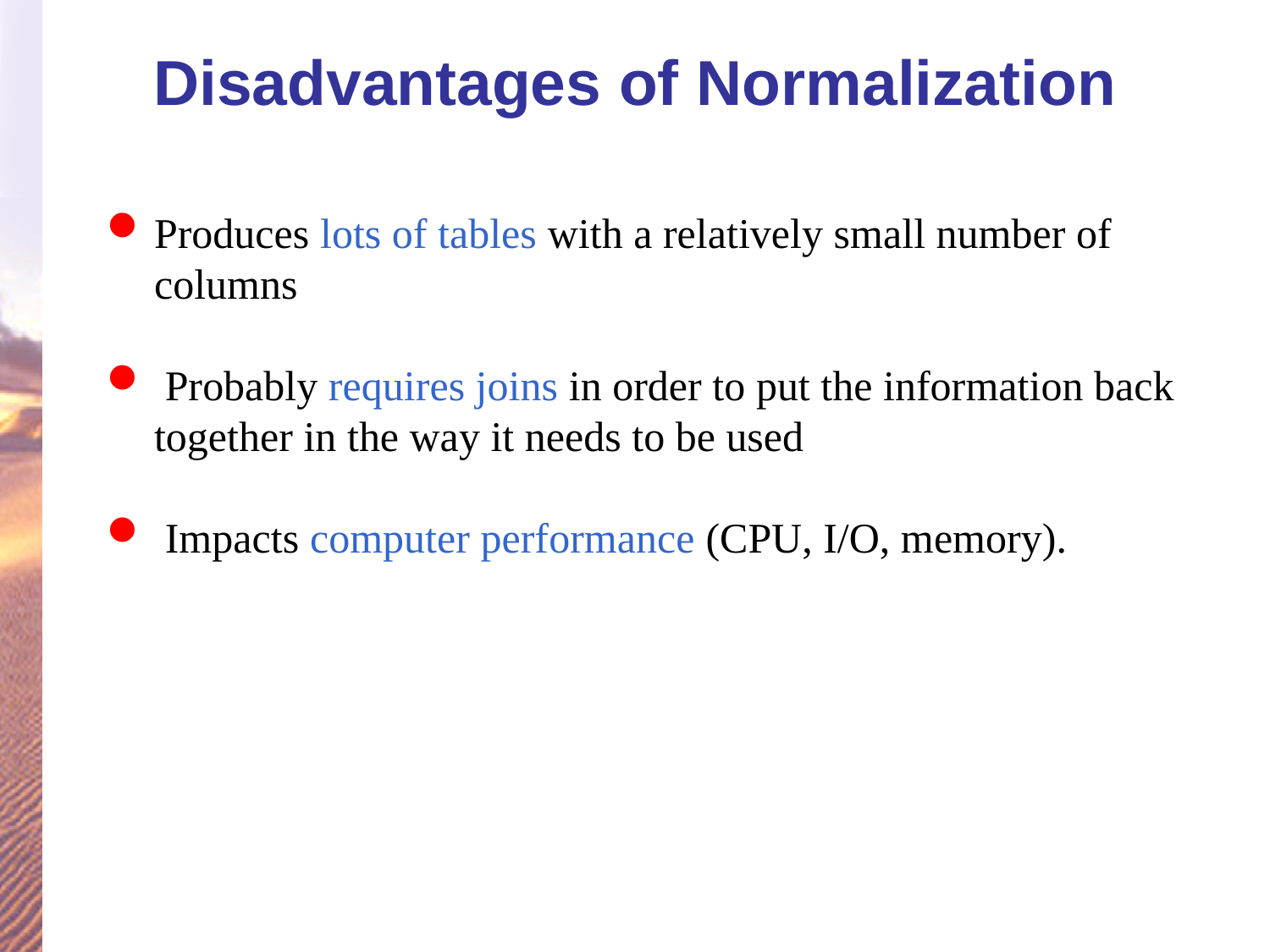

Disadvantages of Normalization
Produces lots of tables with a relatively small number of columns

 Probably requires joins in order to put the information back together in the way it needs to be used

 Impacts computer performance (CPU, I/O, memory).

43